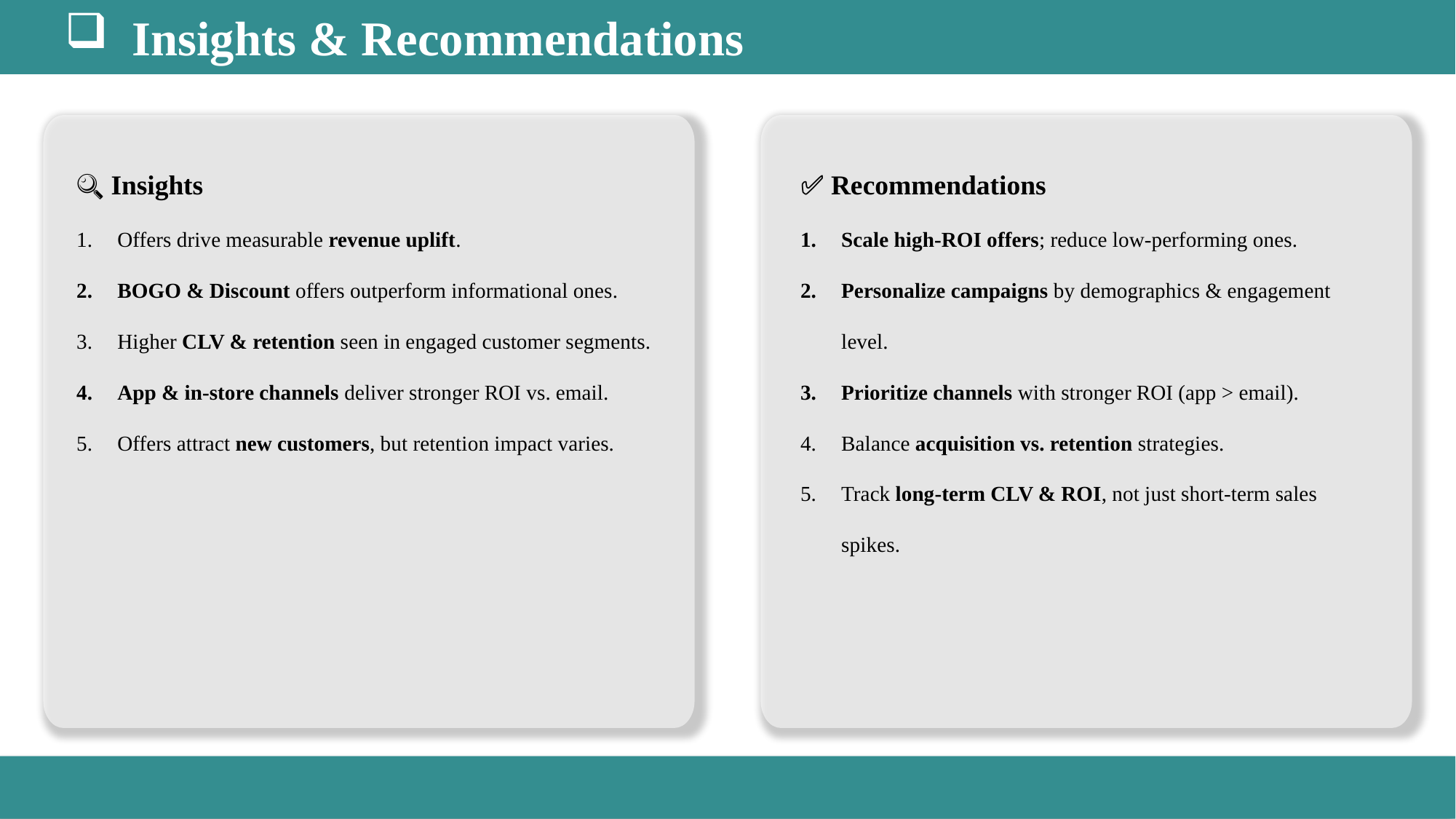

Insights & Recommendations

🔍 Insights
Offers drive measurable revenue uplift.
BOGO & Discount offers outperform informational ones.
Higher CLV & retention seen in engaged customer segments.
App & in-store channels deliver stronger ROI vs. email.
Offers attract new customers, but retention impact varies.
✅ Recommendations
Scale high-ROI offers; reduce low-performing ones.
Personalize campaigns by demographics & engagement level.
Prioritize channels with stronger ROI (app > email).
Balance acquisition vs. retention strategies.
Track long-term CLV & ROI, not just short-term sales spikes.